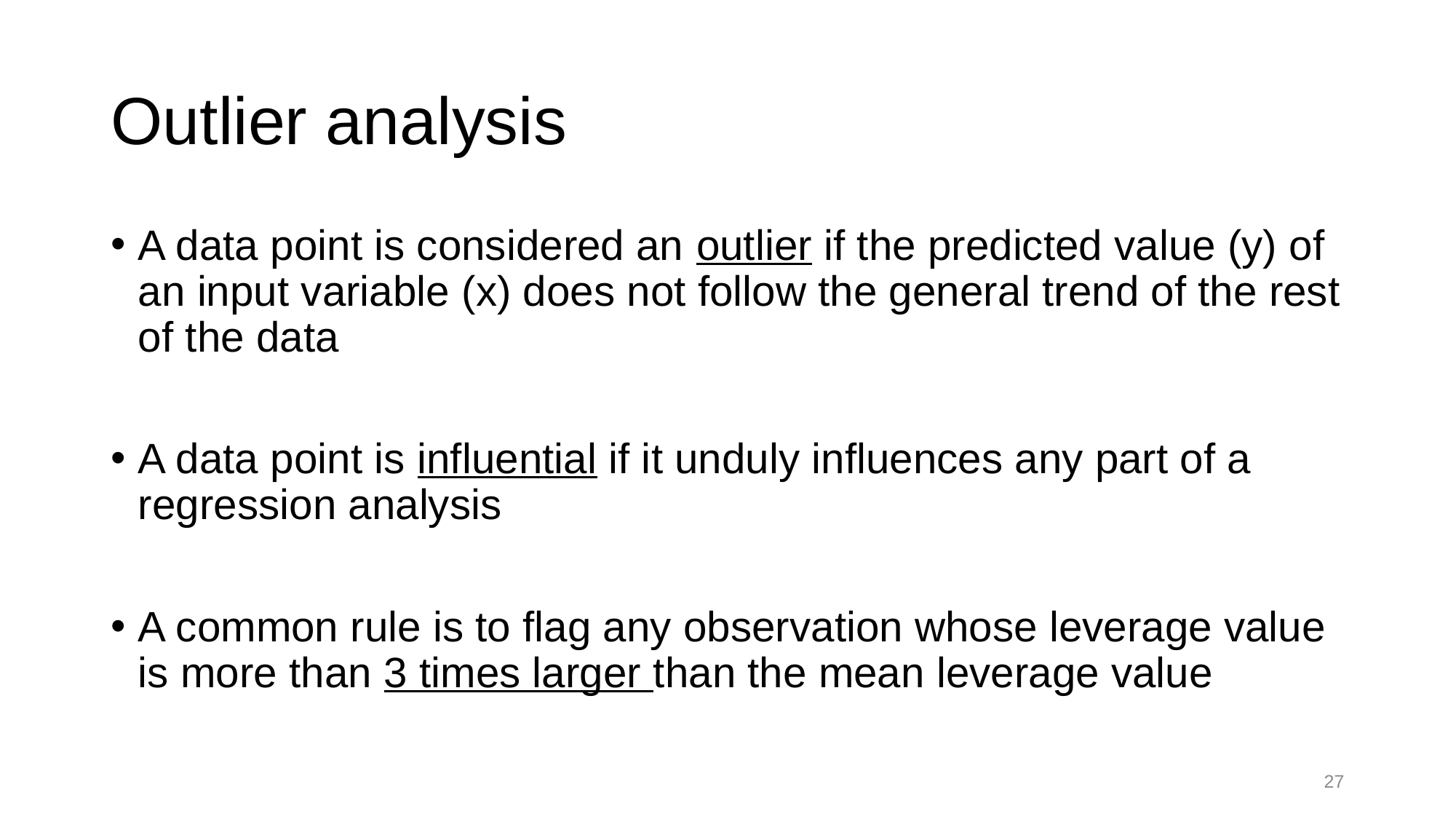

# Outlier analysis
A data point is considered an outlier if the predicted value (y) of an input variable (x) does not follow the general trend of the rest of the data

A data point is influential if it unduly influences any part of a regression analysis

A common rule is to flag any observation whose leverage value is more than 3 times larger than the mean leverage value
27